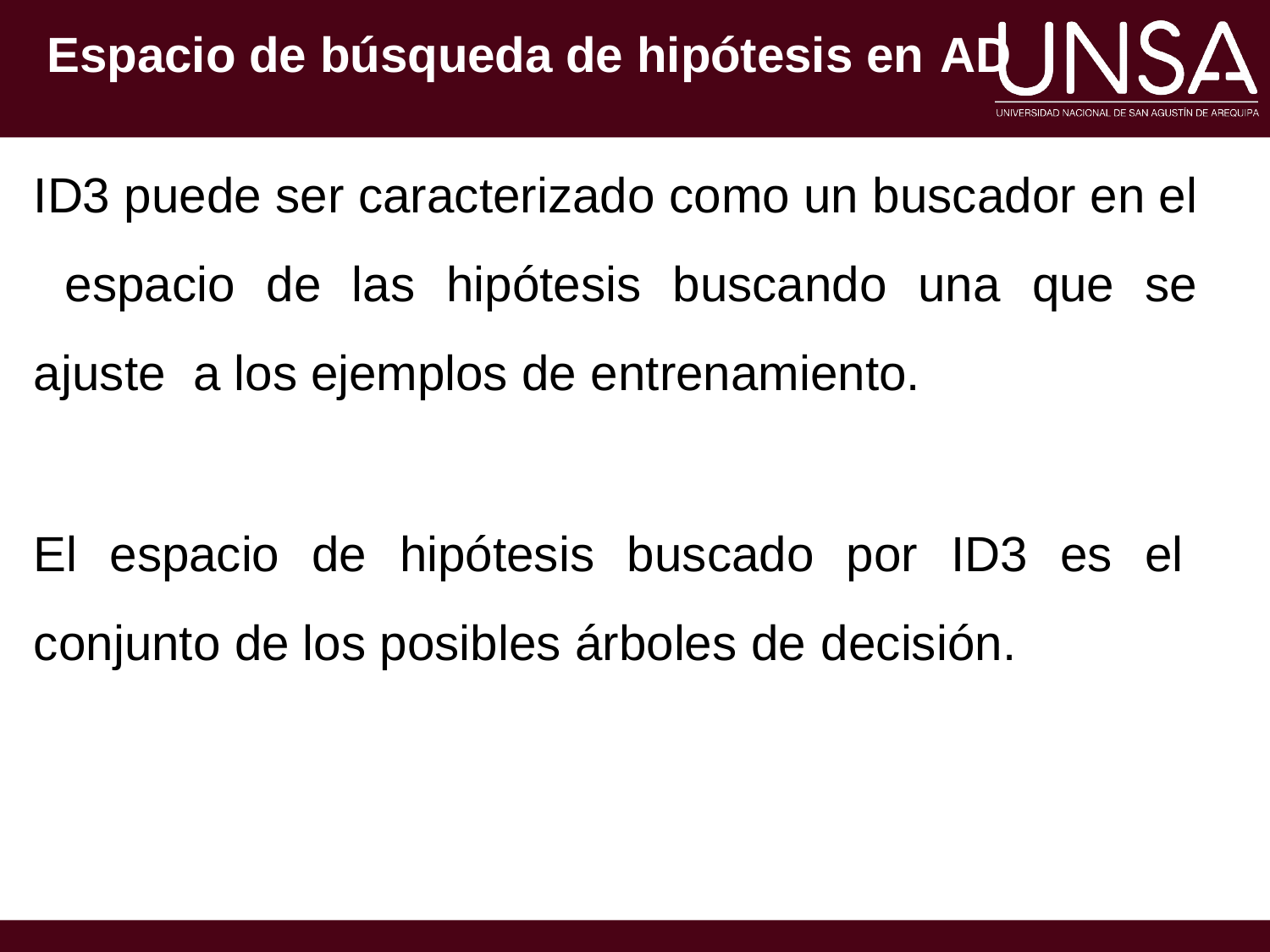

Espacio de búsqueda de hipótesis en AD

ID3 puede ser caracterizado como un buscador en el  espacio de las hipótesis buscando una que se ajuste  a los ejemplos de entrenamiento.

El espacio de hipótesis buscado por ID3 es el  conjunto de los posibles árboles de decisión.